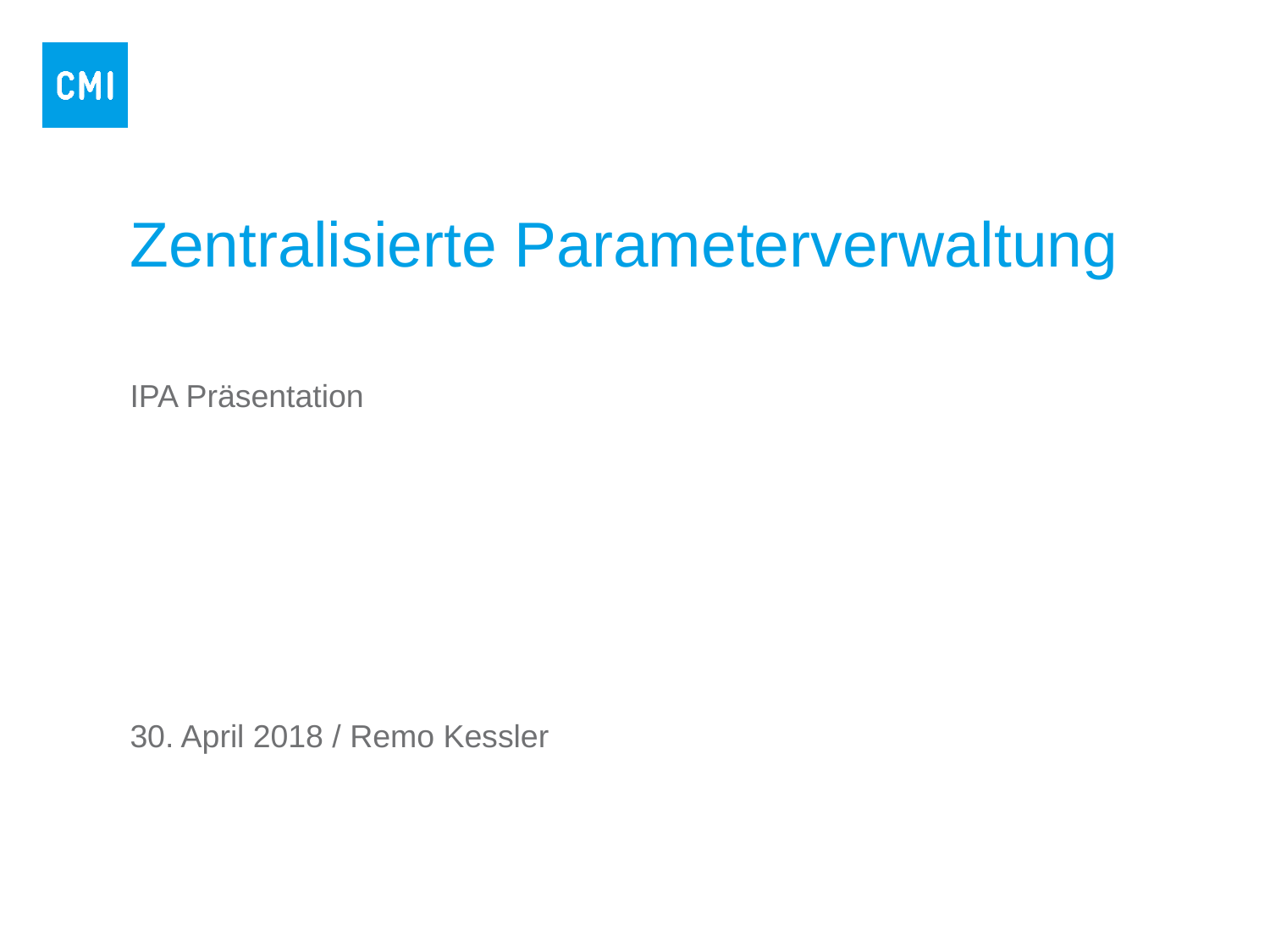

# Zentralisierte Parameterverwaltung
IPA Präsentation
30. April 2018 / Remo Kessler